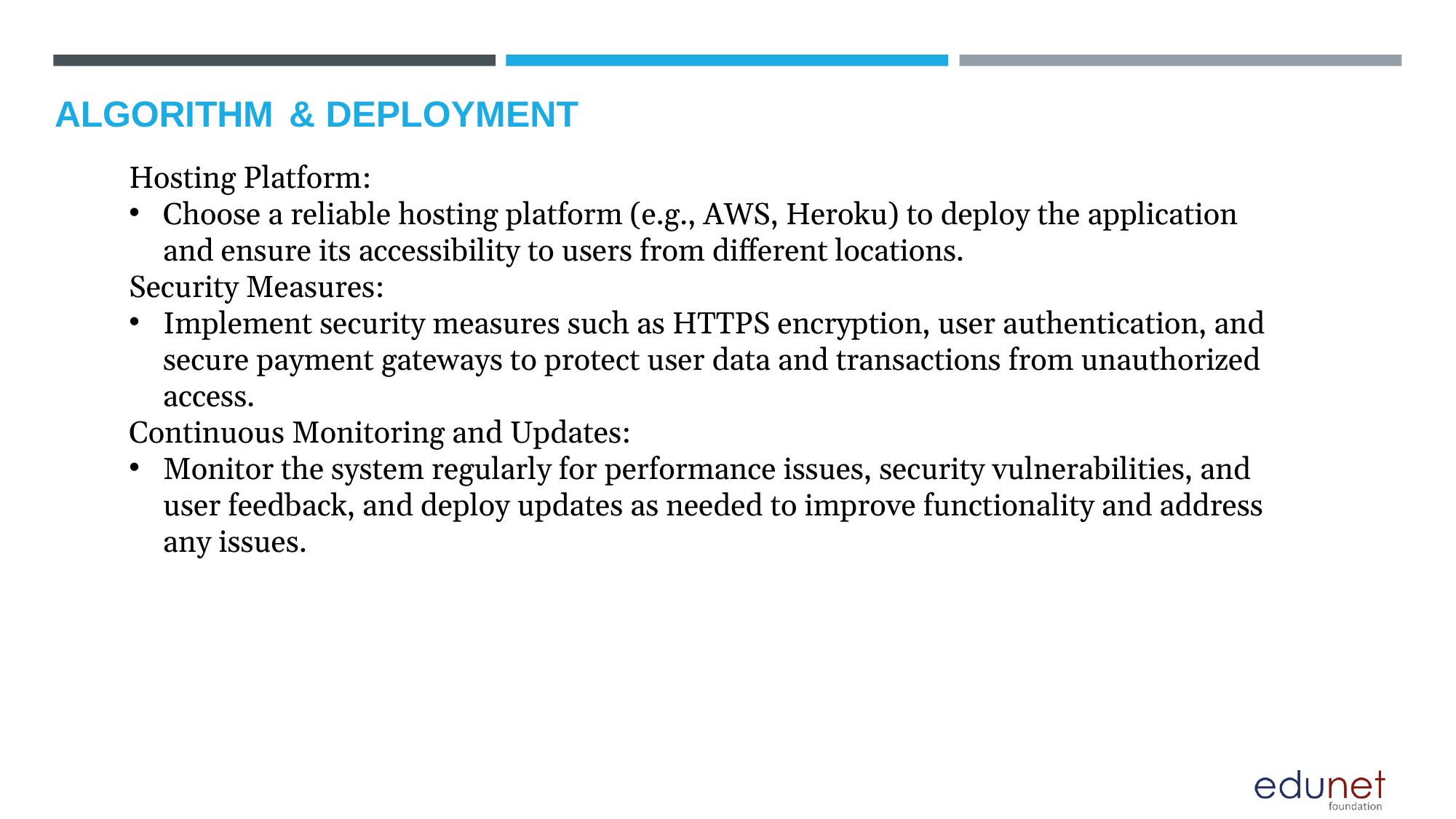

# ALGORITHM & DEPLOYMENT
Hosting Platform:
Choose a reliable hosting platform (e.g., AWS, Heroku) to deploy the application and ensure its accessibility to users from different locations.
Security Measures:
Implement security measures such as HTTPS encryption, user authentication, and secure payment gateways to protect user data and transactions from unauthorized access.
Continuous Monitoring and Updates:
Monitor the system regularly for performance issues, security vulnerabilities, and user feedback, and deploy updates as needed to improve functionality and address any issues.